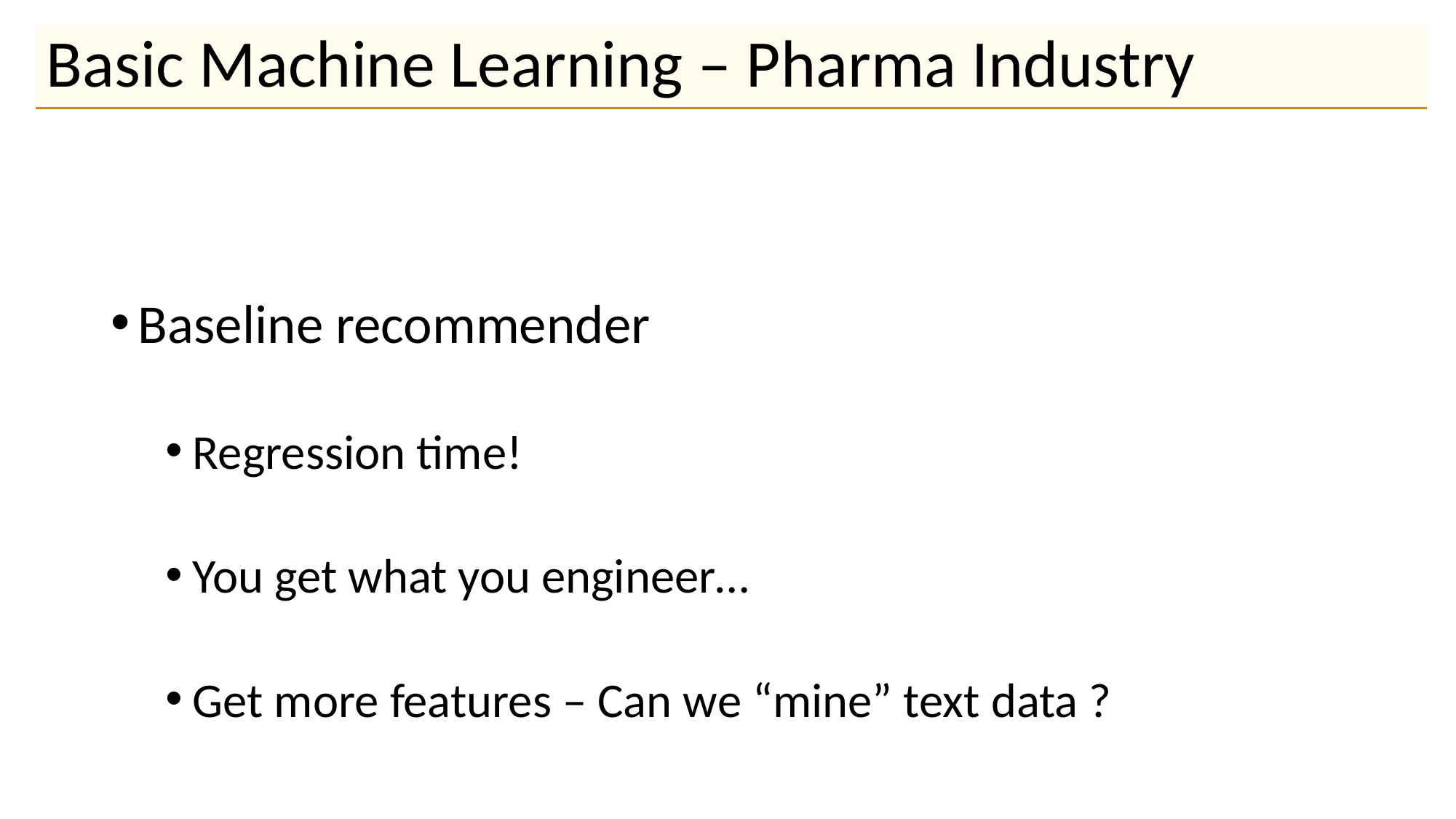

# Basic Machine Learning – Pharma Industry
Baseline recommender
Regression time!
You get what you engineer…
Get more features – Can we “mine” text data ?